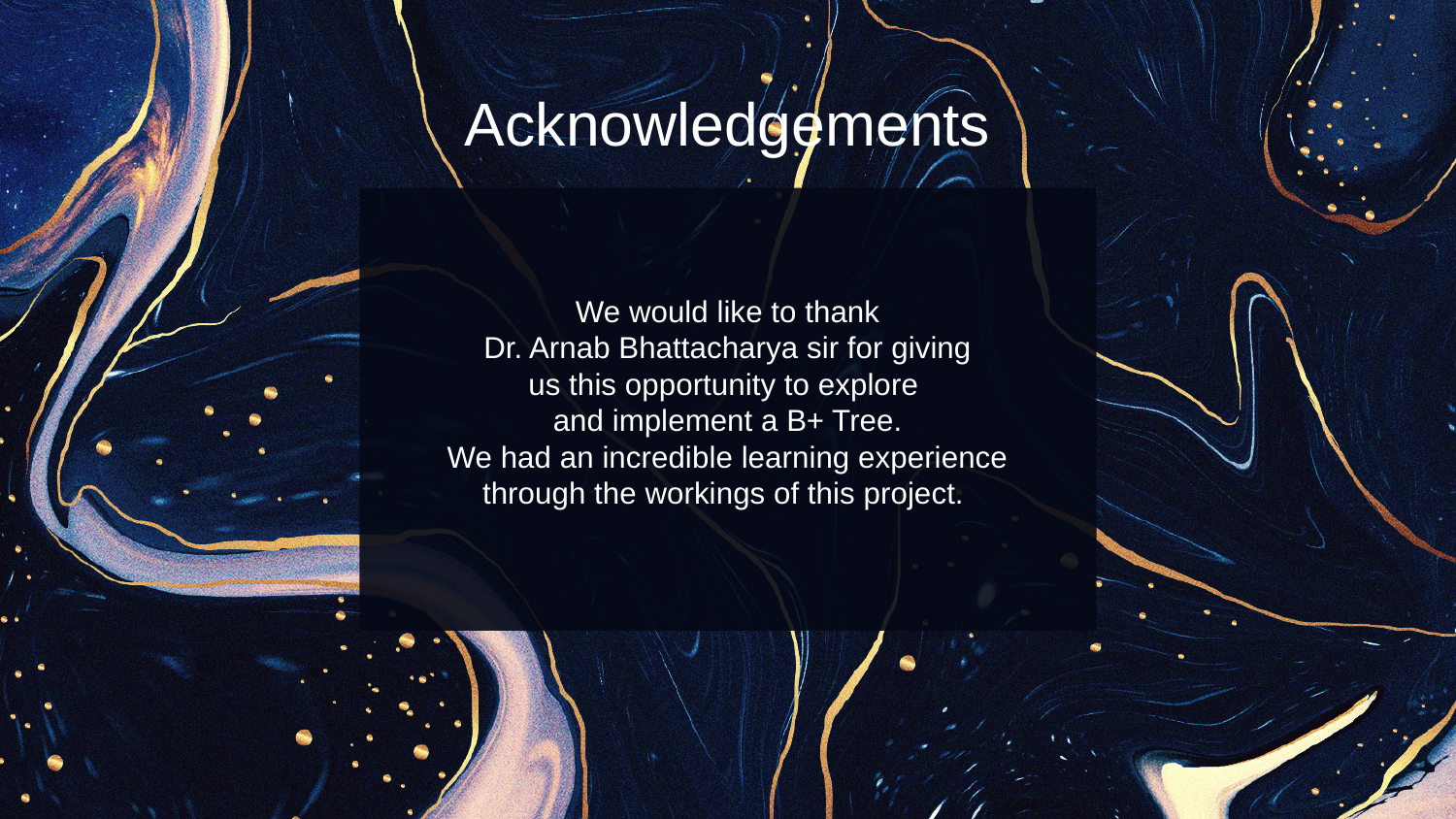

Acknowledgements
We would like to thank
Dr. Arnab Bhattacharya sir for giving
us this opportunity to explore
and implement a B+ Tree.
We had an incredible learning experience through the workings of this project.